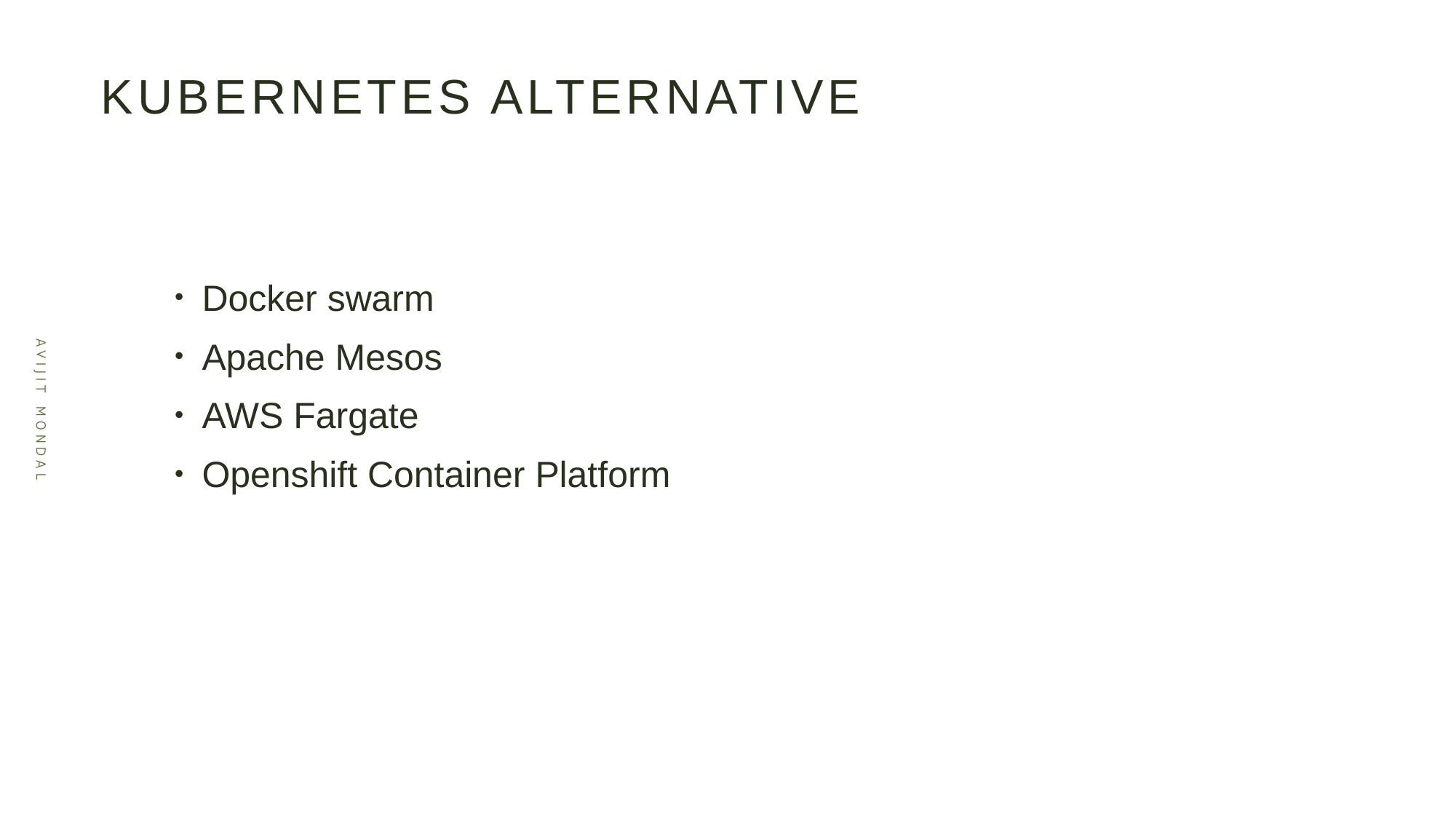

# Kubernetes alternative
Docker swarm
Apache Mesos
AWS Fargate
Openshift Container Platform

Avijit Mondal